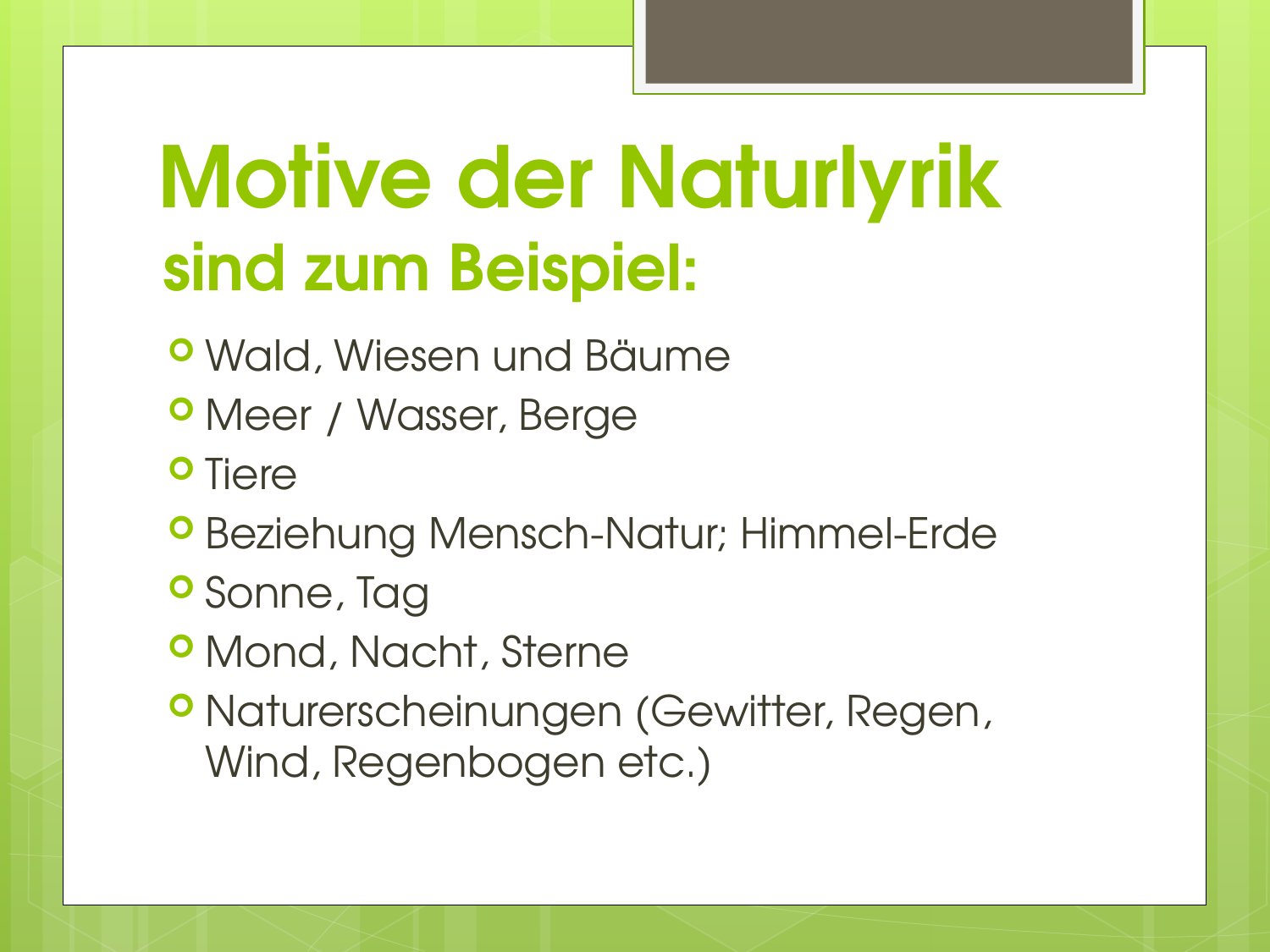

# Motive der Naturlyrik
sind zum Beispiel:
Wald, Wiesen und Bäume
Meer / Wasser, Berge
Tiere
Beziehung Mensch-Natur; Himmel-Erde
Sonne, Tag
Mond, Nacht, Sterne
Naturerscheinungen (Gewitter, Regen, Wind, Regenbogen etc.)